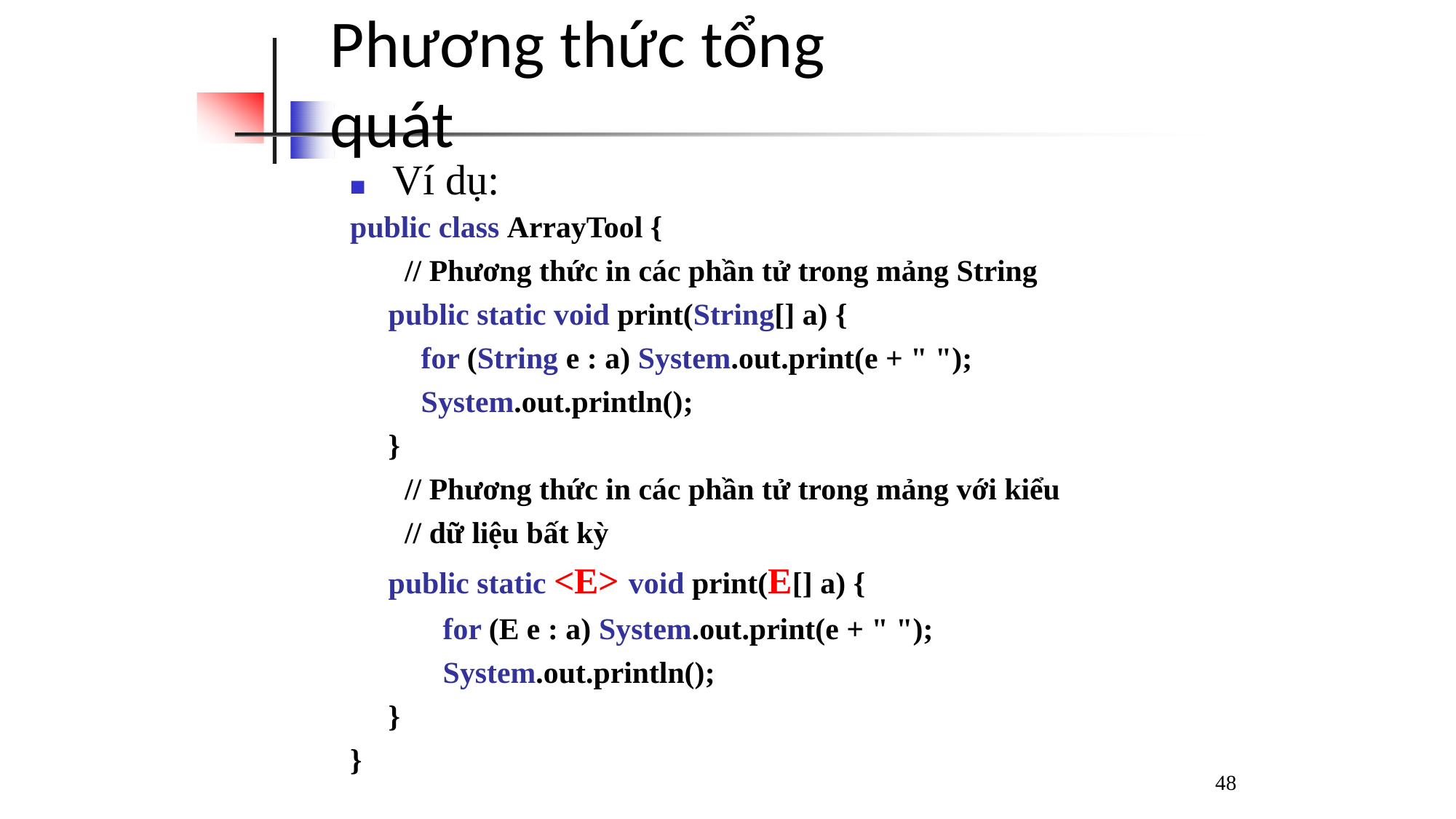

# Phương thức tổng quát

◼	Ví dụ:
public class ArrayTool {
// Phương thức in các phần tử trong mảng String
public static void print(String[] a) {
for (String e : a) System.out.print(e + " ");  System.out.println();
}
// Phương thức in các phần tử trong mảng với kiểu
// dữ liệu bất kỳ
public static <E> void print(E[] a) {
for (E e : a) System.out.print(e + " ");  System.out.println();
}
}
48